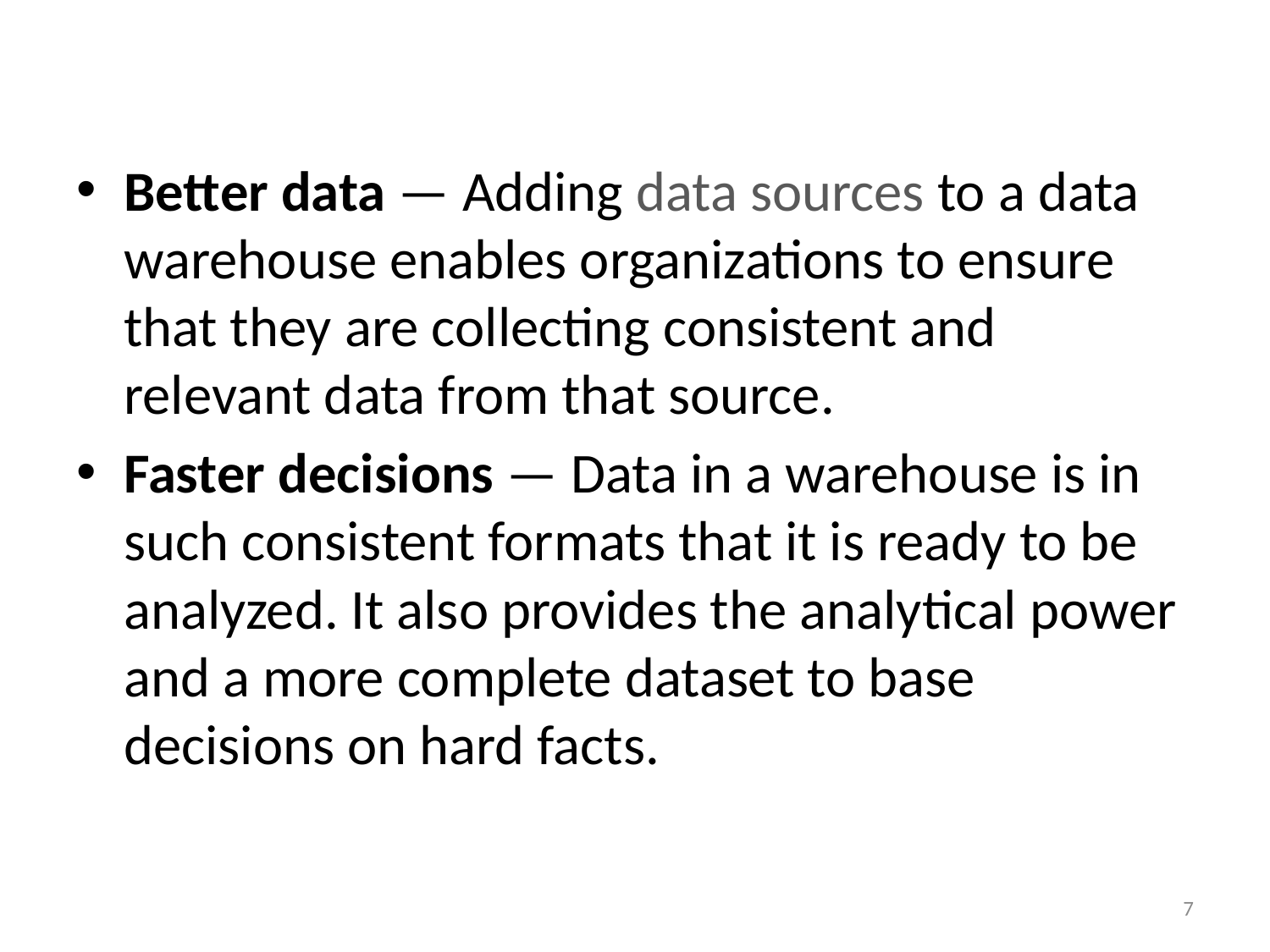

#
Better data — Adding data sources to a data warehouse enables organizations to ensure that they are collecting consistent and relevant data from that source.
Faster decisions — Data in a warehouse is in such consistent formats that it is ready to be analyzed. It also provides the analytical power and a more complete dataset to base decisions on hard facts.

7